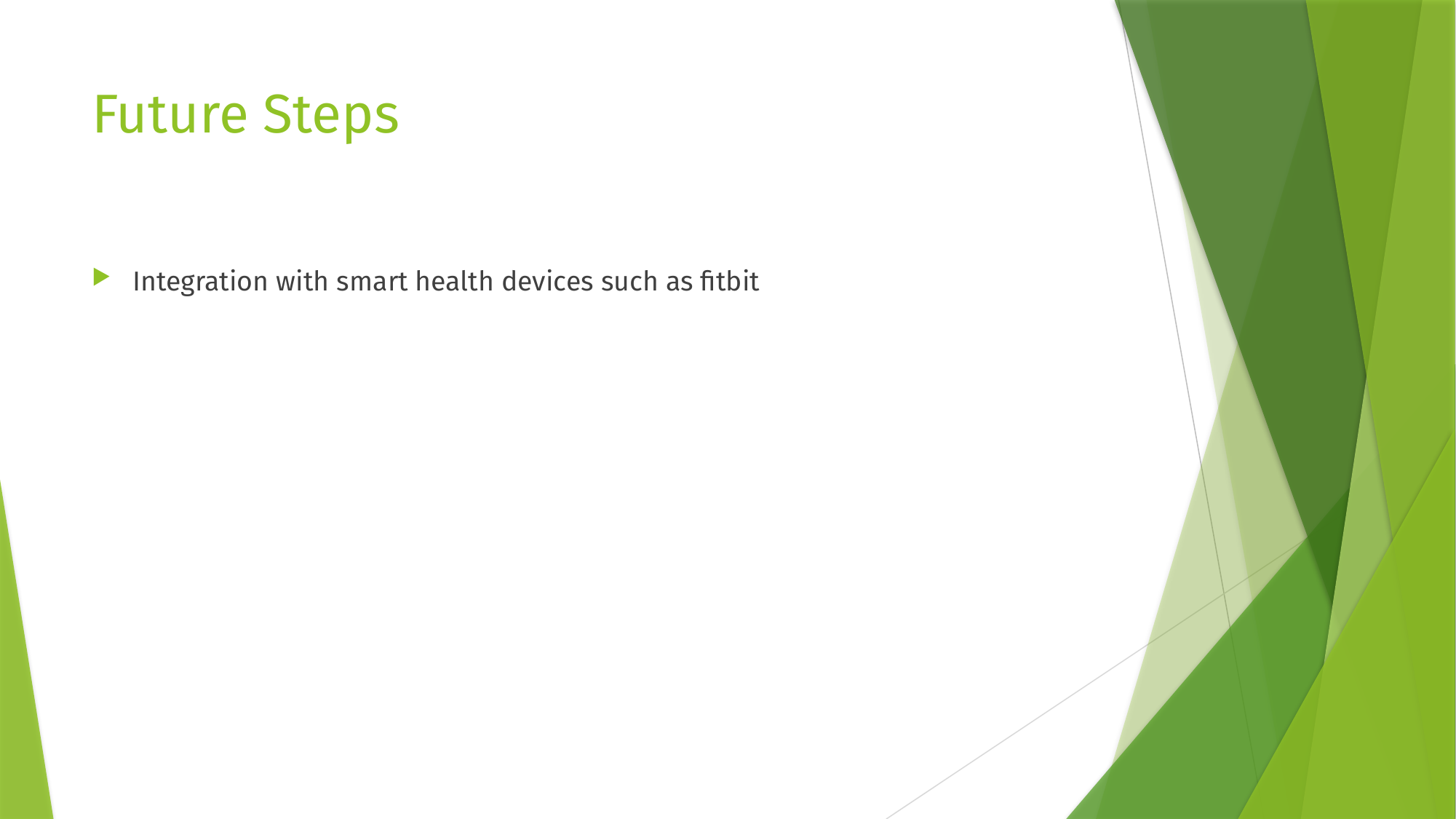

# Future Steps
Integration with smart health devices such as fitbit